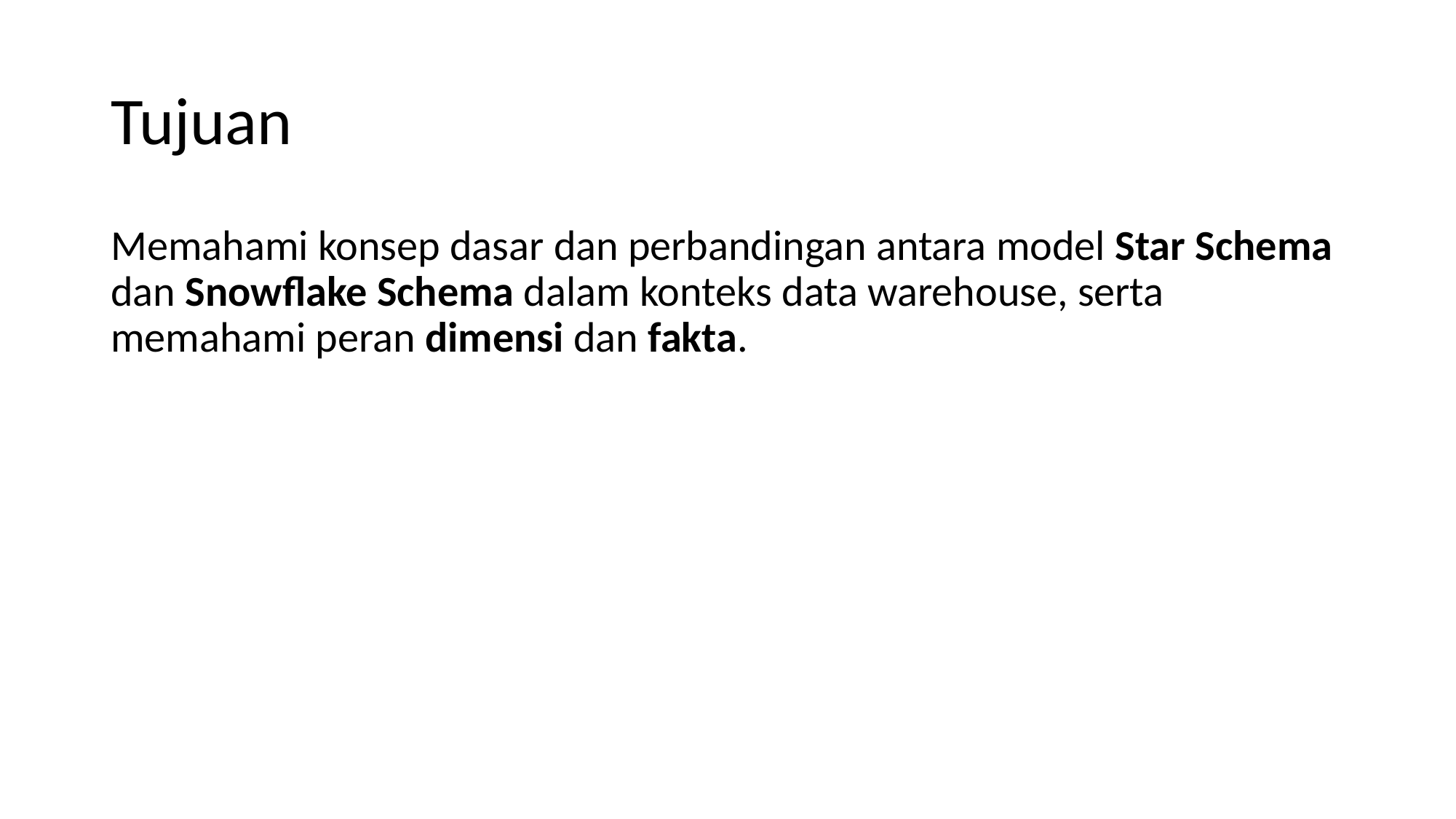

# Tujuan
Memahami konsep dasar dan perbandingan antara model Star Schema dan Snowflake Schema dalam konteks data warehouse, serta memahami peran dimensi dan fakta.